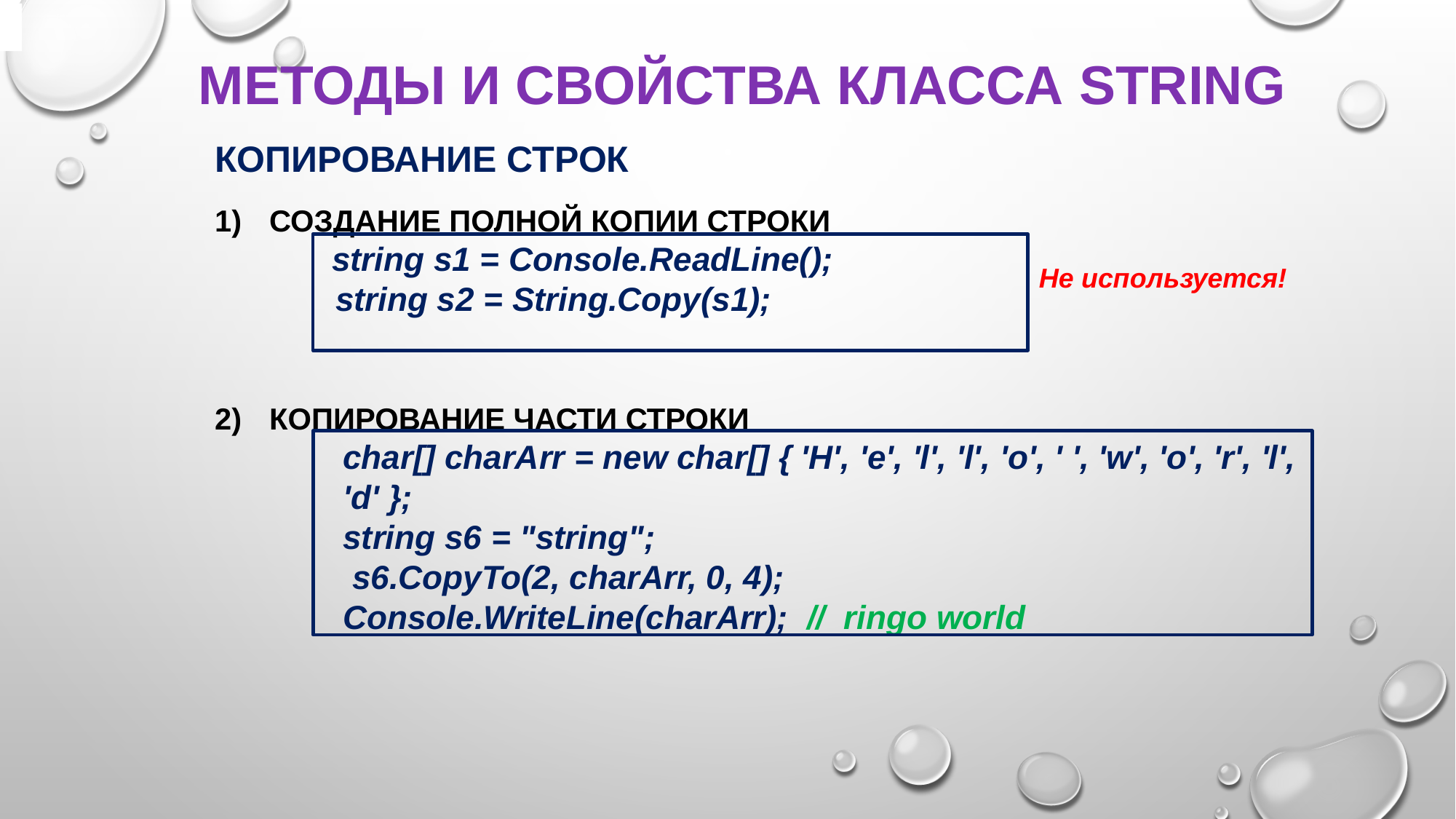

# Методы и свойства класса string
копирование СТРОК
Создание полной копии строки
              string s1 = Console.ReadLine();
             string s2 = String.Copy(s1);

Копирование части строки
char[] charArr = new char[] { 'H', 'e', 'l', 'l', 'o', ' ', 'w', 'o', 'r', 'l', 'd' };
string s6 = "string";
 s6.CopyTo(2, charArr, 0, 4);
Console.WriteLine(charArr);  //  ringo world

Не используется!